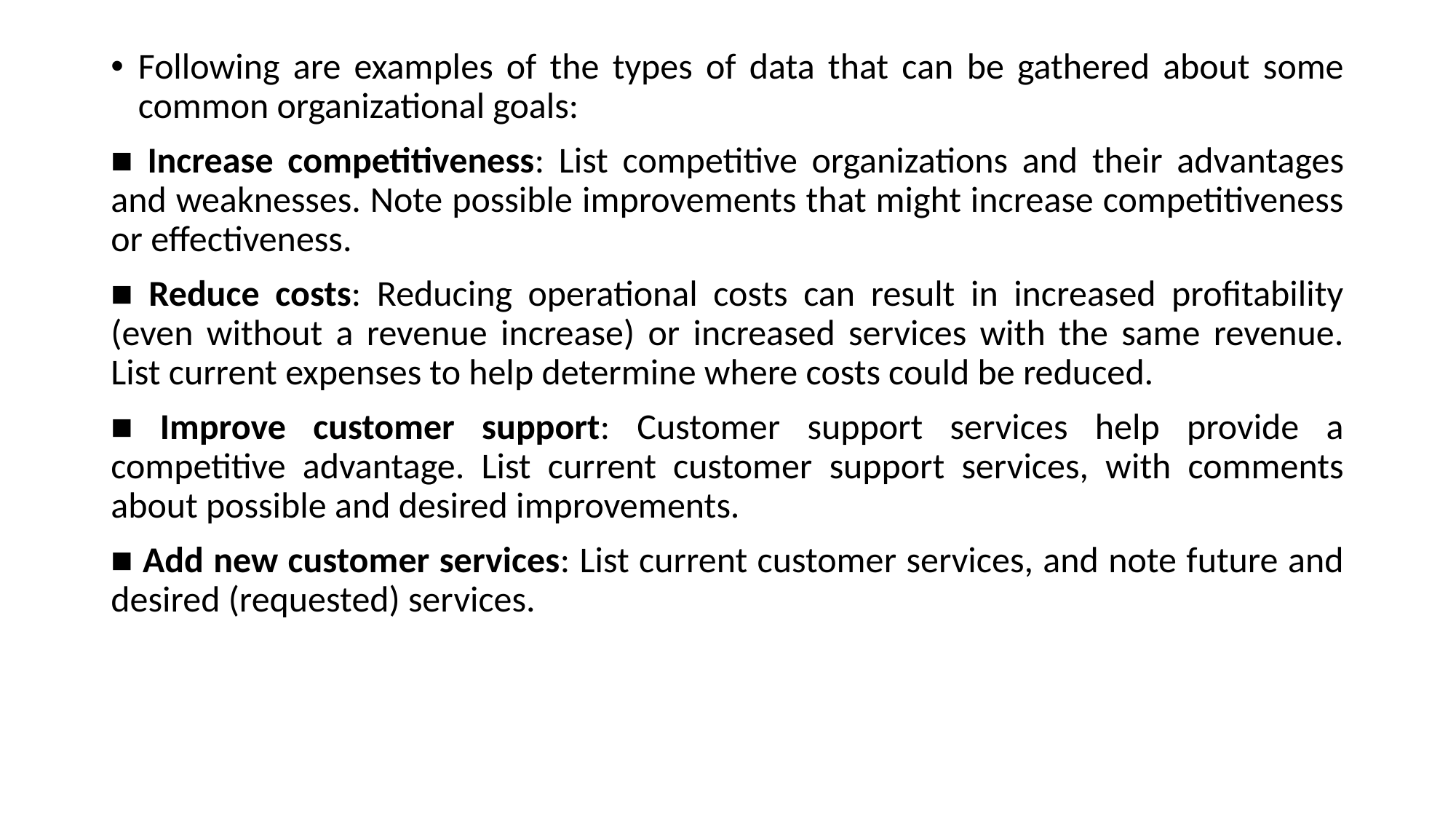

Following are examples of the types of data that can be gathered about some common organizational goals:
■ Increase competitiveness: List competitive organizations and their advantages and weaknesses. Note possible improvements that might increase competitiveness or effectiveness.
■ Reduce costs: Reducing operational costs can result in increased profitability (even without a revenue increase) or increased services with the same revenue. List current expenses to help determine where costs could be reduced.
■ Improve customer support: Customer support services help provide a competitive advantage. List current customer support services, with comments about possible and desired improvements.
■ Add new customer services: List current customer services, and note future and desired (requested) services.